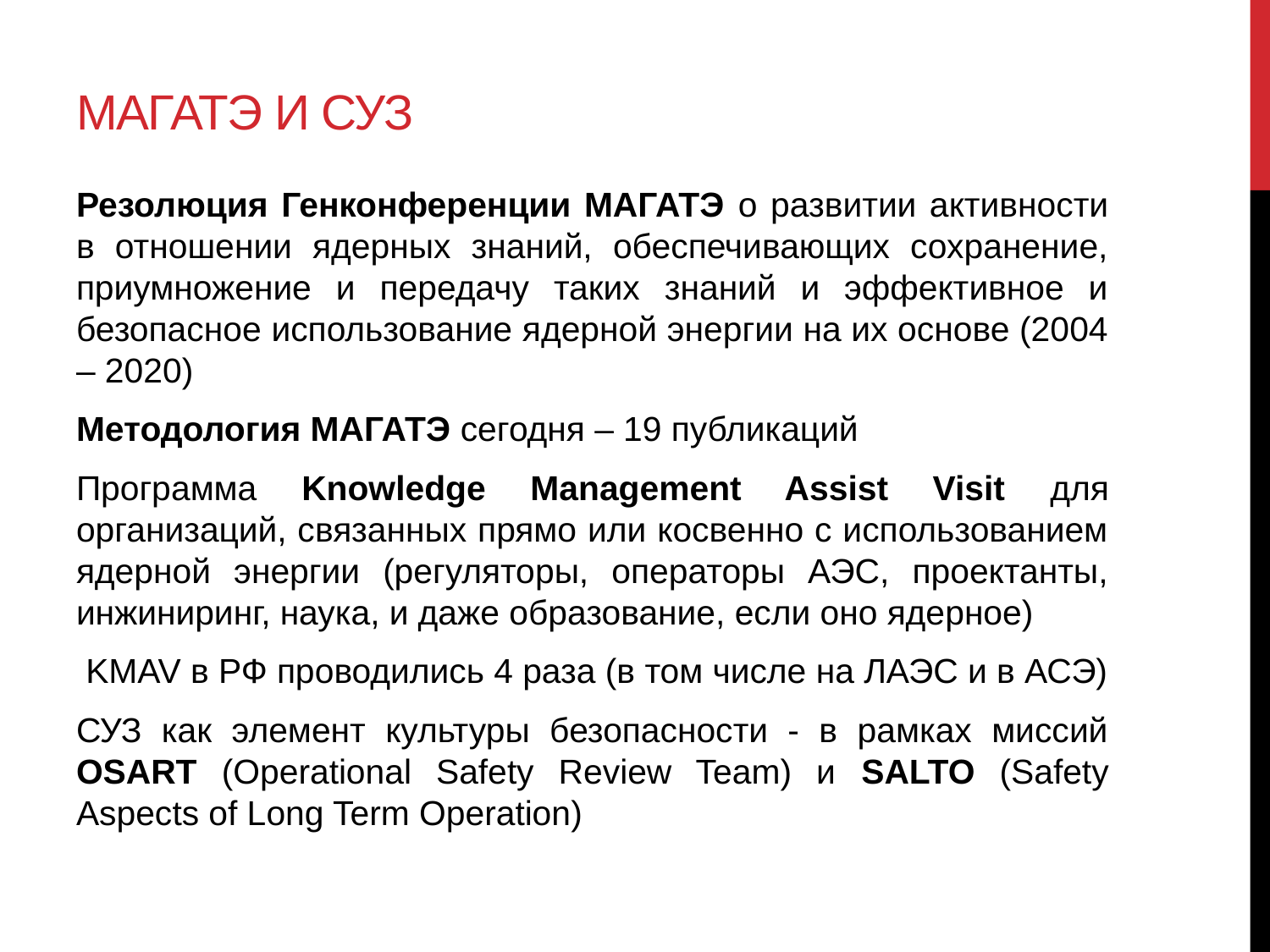

# МАГАТЭ и СУЗ
Резолюция Генконференции МАГАТЭ о развитии активности в отношении ядерных знаний, обеспечивающих сохранение, приумножение и передачу таких знаний и эффективное и безопасное использование ядерной энергии на их основе (2004 – 2020)
Методология МАГАТЭ сегодня – 19 публикаций
Программа Knowledge Management Assist Visit для организаций, связанных прямо или косвенно с использованием ядерной энергии (регуляторы, операторы АЭС, проектанты, инжиниринг, наука, и даже образование, если оно ядерное)
 KMAV в РФ проводились 4 раза (в том числе на ЛАЭС и в АСЭ)
СУЗ как элемент культуры безопасности - в рамках миссий OSART (Operational Safety Review Team) и SALTO (Safety Aspects of Long Term Operation)